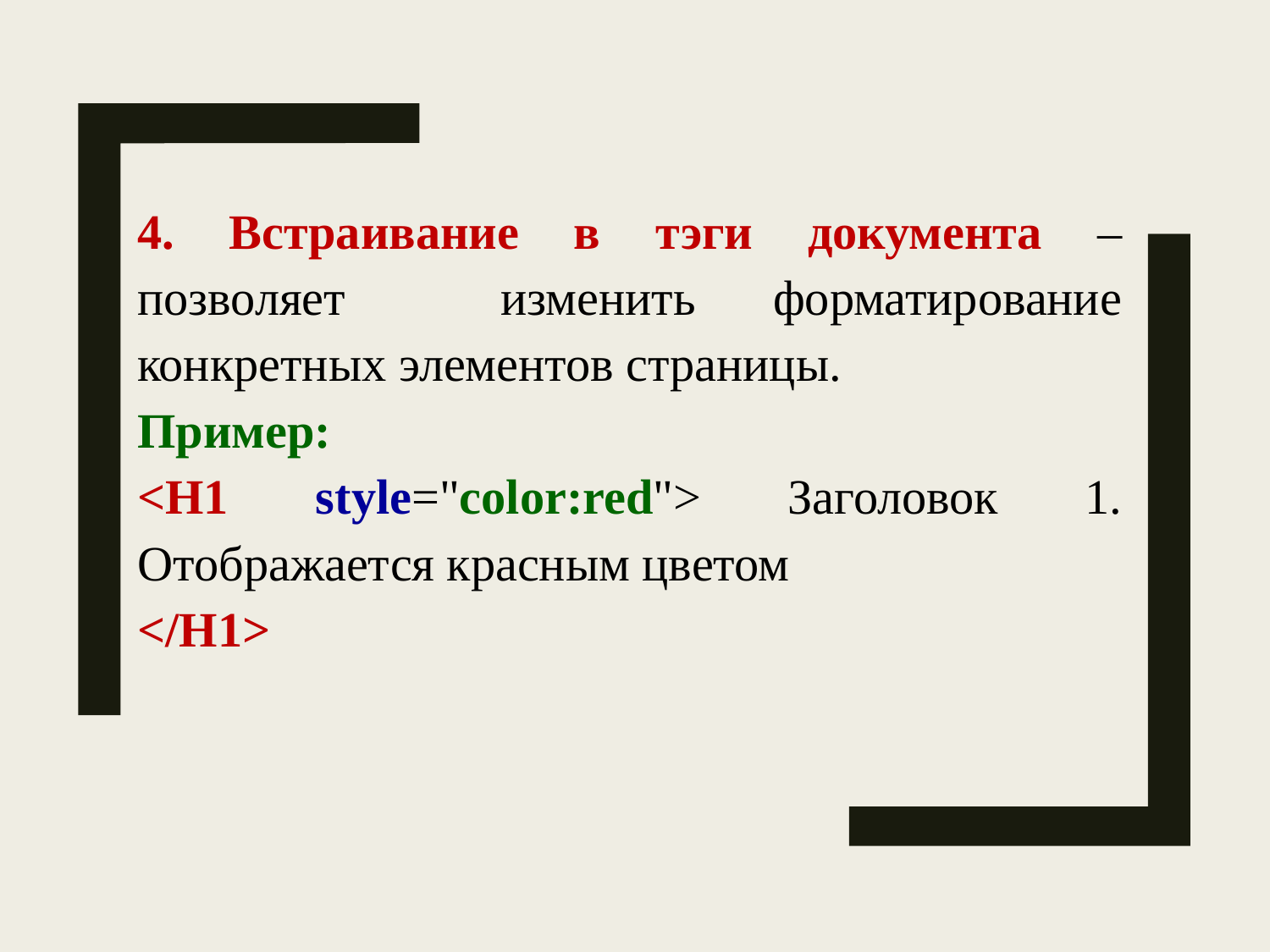

4. Встраивание в тэги документа – позволяет  изменить форматирование конкретных элементов страницы.
Пример:
<H1 style="color:red"> Заголовок 1. Отображается красным цветом
</H1>